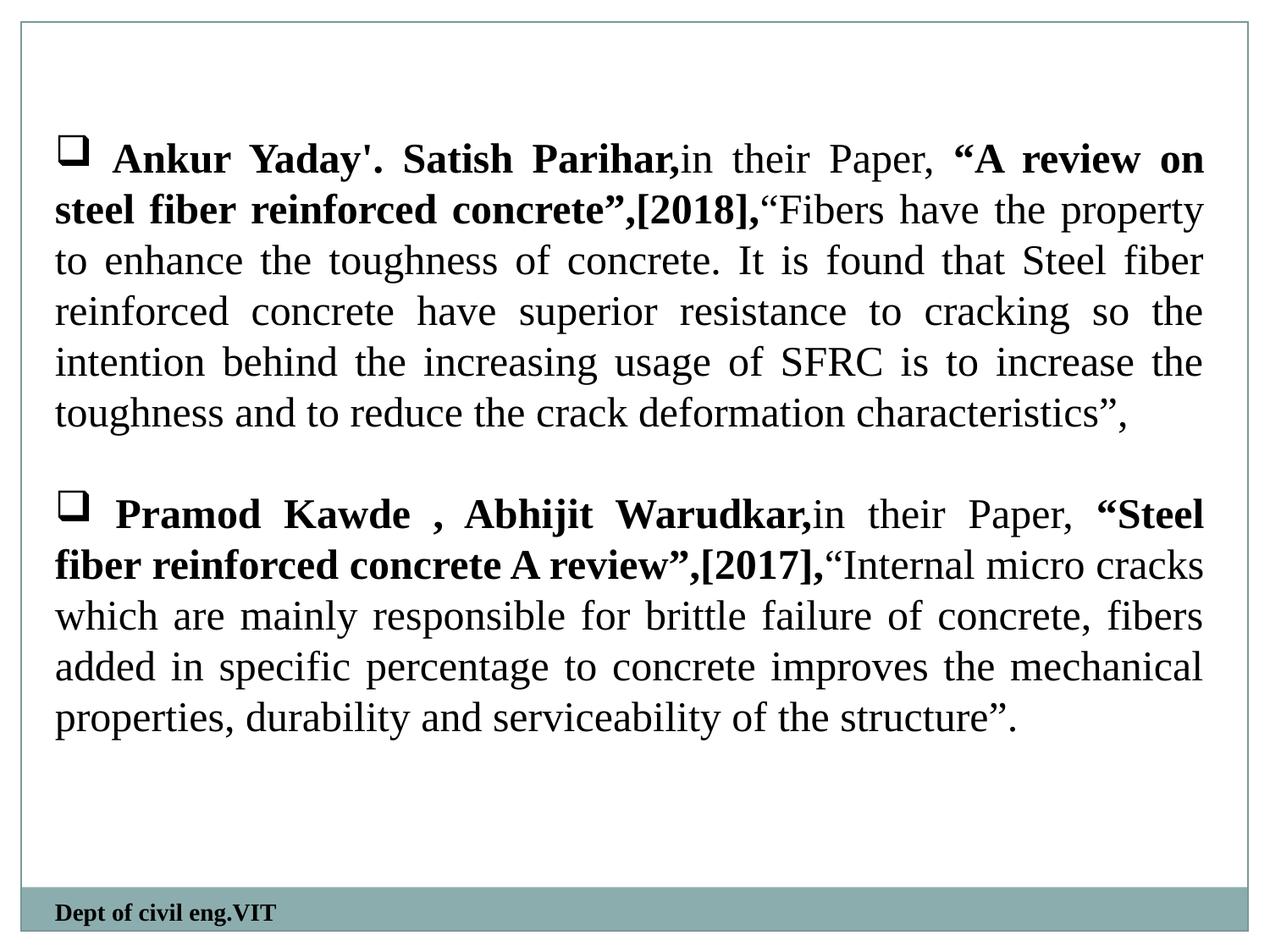

Ankur Yaday'. Satish Parihar,in their Paper, “A review on steel fiber reinforced concrete”,[2018],“Fibers have the property to enhance the toughness of concrete. It is found that Steel fiber reinforced concrete have superior resistance to cracking so the intention behind the increasing usage of SFRC is to increase the toughness and to reduce the crack deformation characteristics”,

 Pramod Kawde , Abhijit Warudkar,in their Paper, “Steel fiber reinforced concrete A review”,[2017],“Internal micro cracks which are mainly responsible for brittle failure of concrete, fibers added in specific percentage to concrete improves the mechanical properties, durability and serviceability of the structure”.

Dept of civil eng.VIT